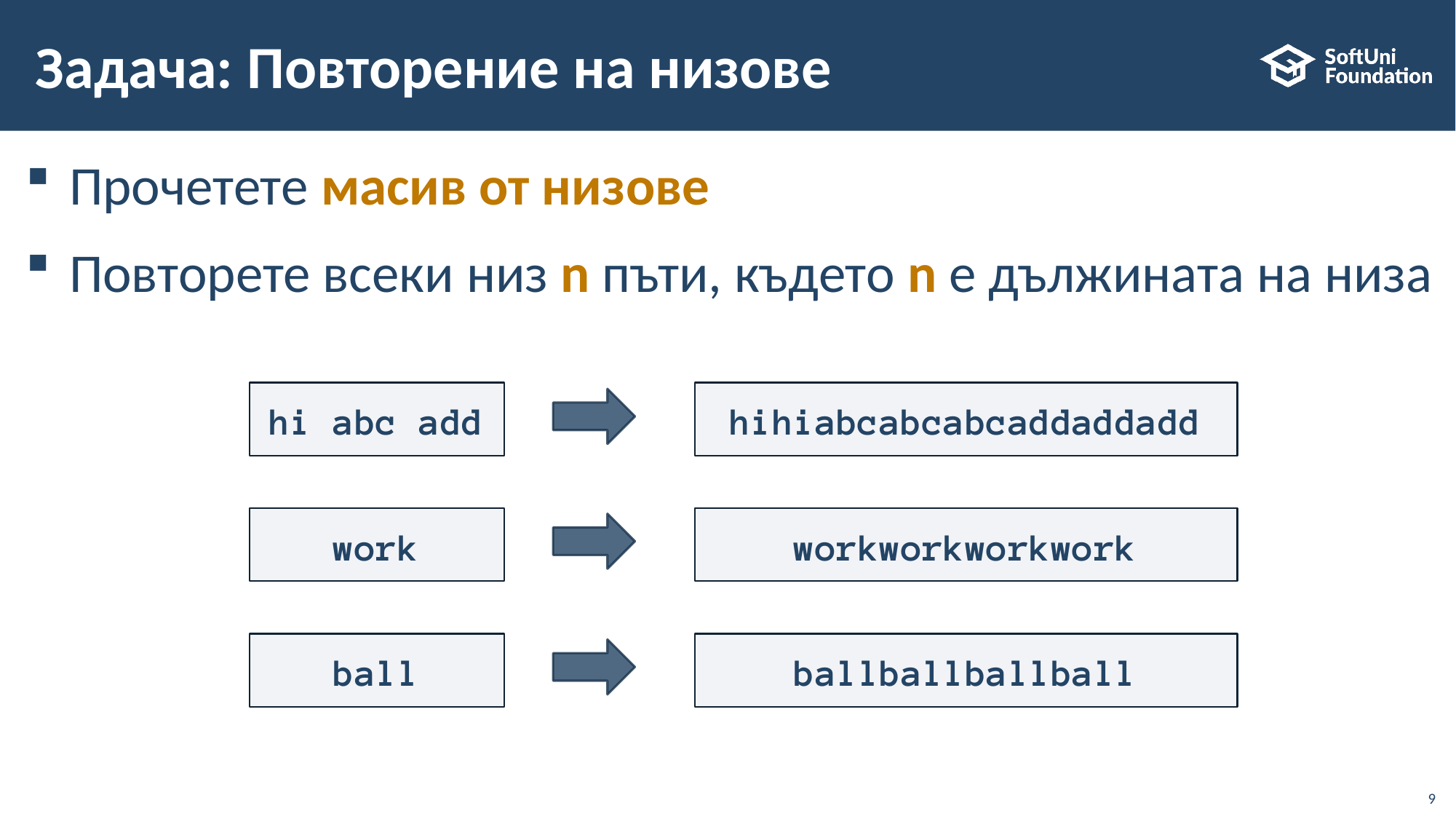

# Задача: Повторение на низове
Прочетете масив от низове
Повторете всеки низ n пъти, където n е дължината на низа
hi abc add
hihiabcabcabcaddaddadd

work
workworkworkwork

ball
ballballballball

9